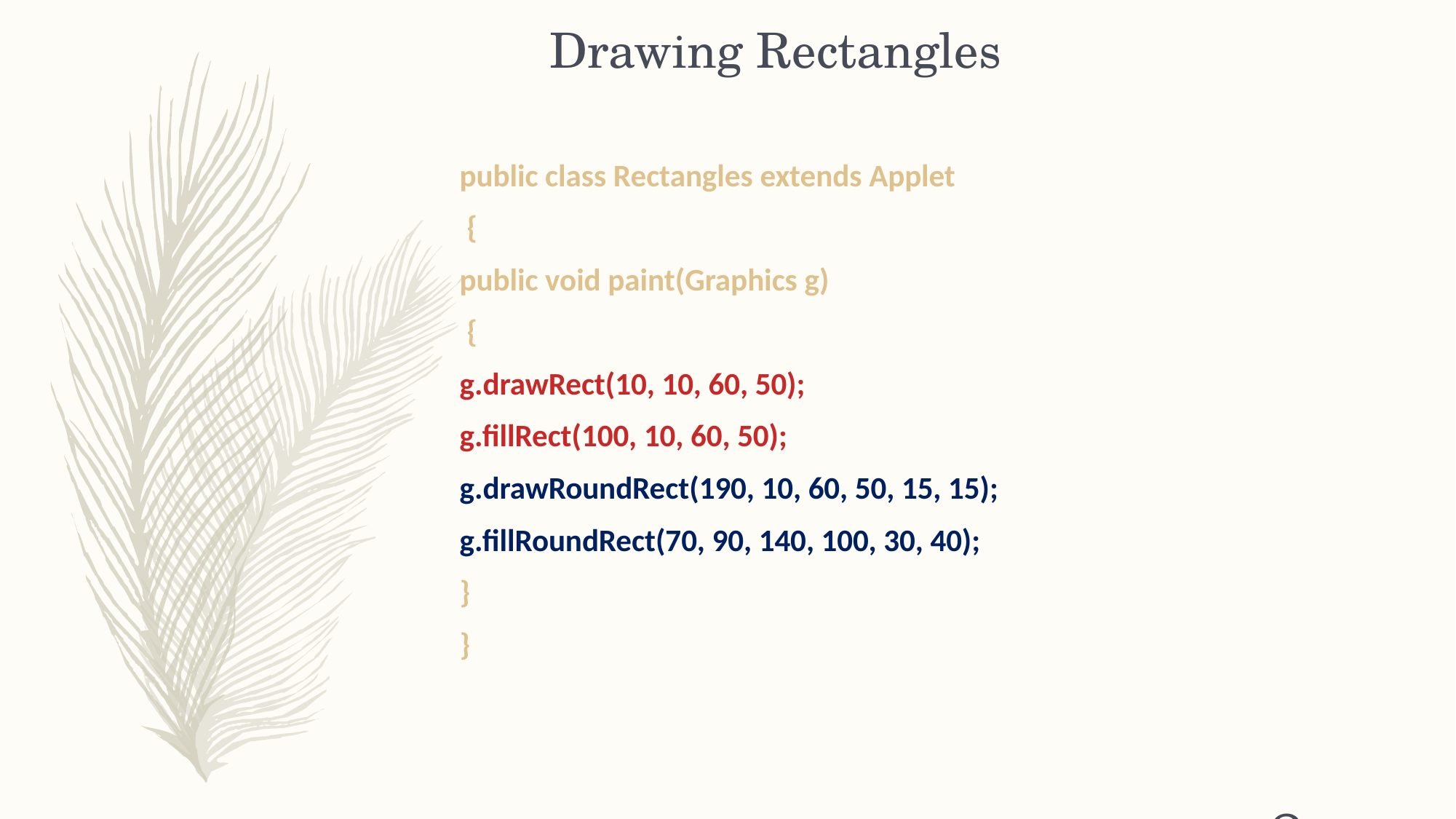

Drawing Rectangles
public class Rectangles extends Applet
 {
public void paint(Graphics g)
 {
g.drawRect(10, 10, 60, 50);
g.fillRect(100, 10, 60, 50);
g.drawRoundRect(190, 10, 60, 50, 15, 15);
g.fillRoundRect(70, 90, 140, 100, 30, 40);
}
}
8